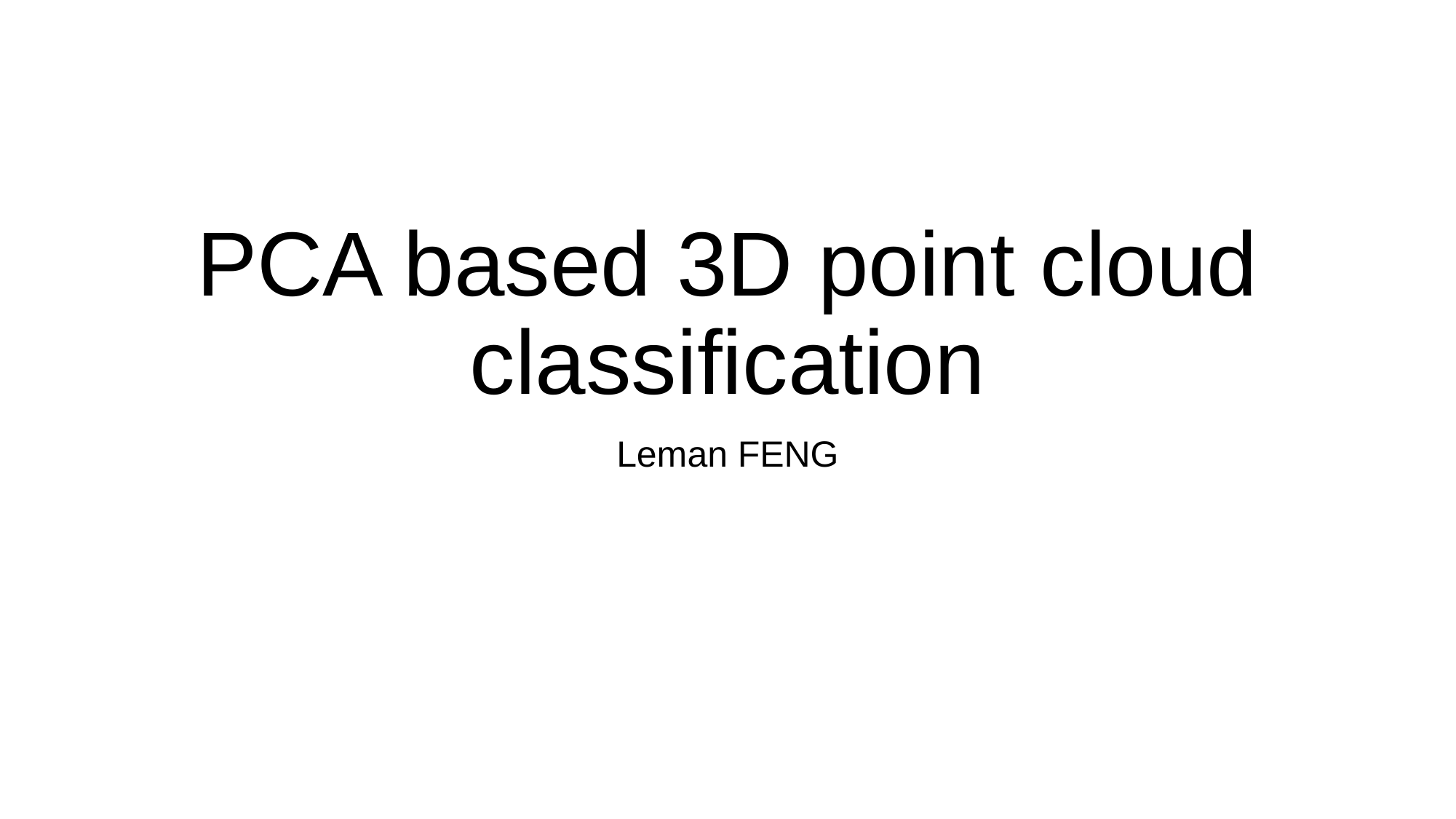

# PCA based 3D point cloud classification
Leman FENG